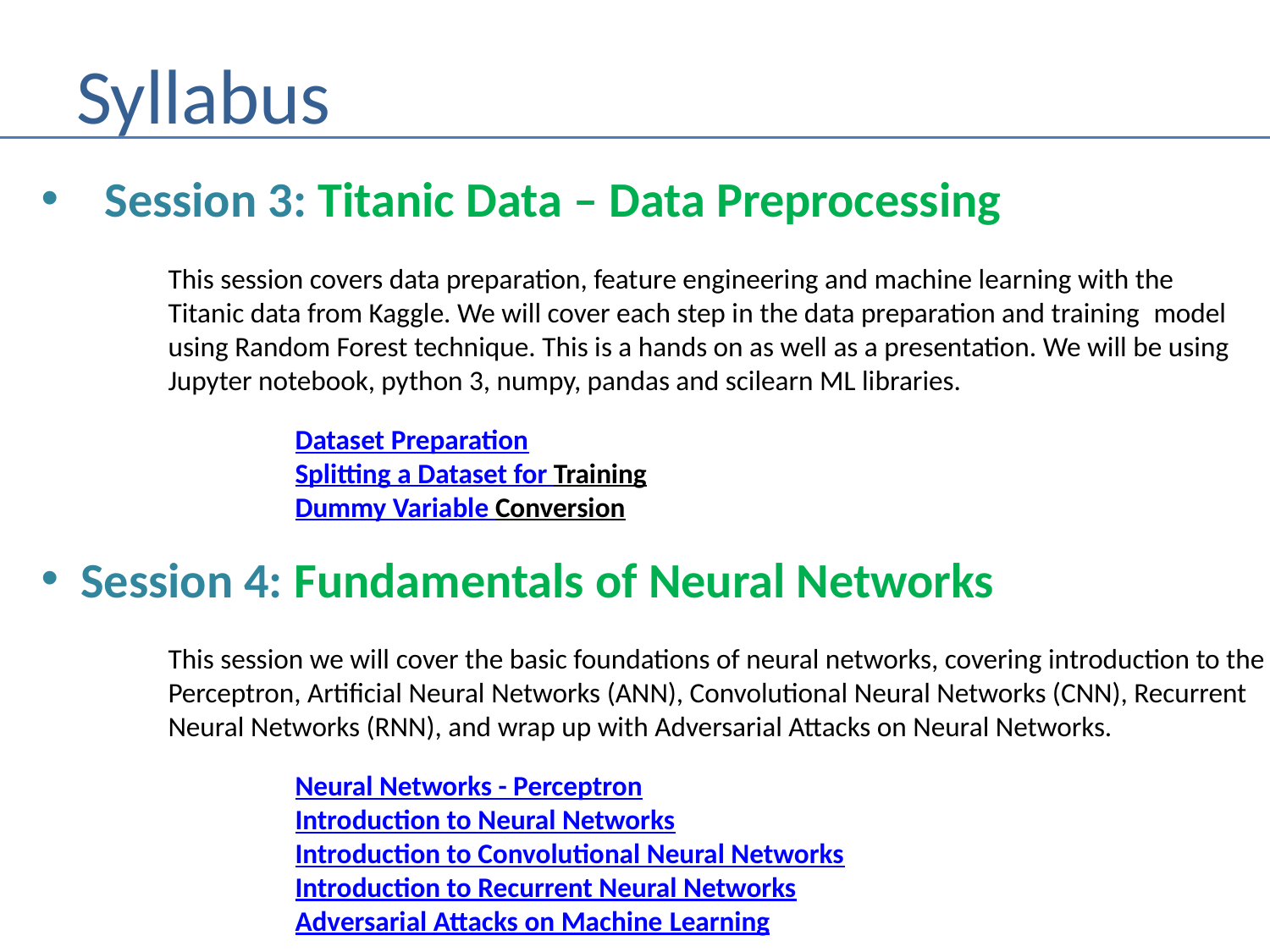

# Syllabus
Session 3: Titanic Data – Data Preprocessing
	This session covers data preparation, feature engineering and machine learning with the
	Titanic data from Kaggle. We will cover each step in the data preparation and training  model
	using Random Forest technique. This is a hands on as well as a presentation. We will be using
	Jupyter notebook, python 3, numpy, pandas and scilearn ML libraries.

		Dataset Preparation
		Splitting a Dataset for Training
		Dummy Variable Conversion
Session 4: Fundamentals of Neural Networks

	This session we will cover the basic foundations of neural networks, covering introduction to the
	Perceptron, Artificial Neural Networks (ANN), Convolutional Neural Networks (CNN), Recurrent
	Neural Networks (RNN), and wrap up with Adversarial Attacks on Neural Networks.

		Neural Networks - Perceptron
		Introduction to Neural Networks
		Introduction to Convolutional Neural Networks
		Introduction to Recurrent Neural Networks
		Adversarial Attacks on Machine Learning